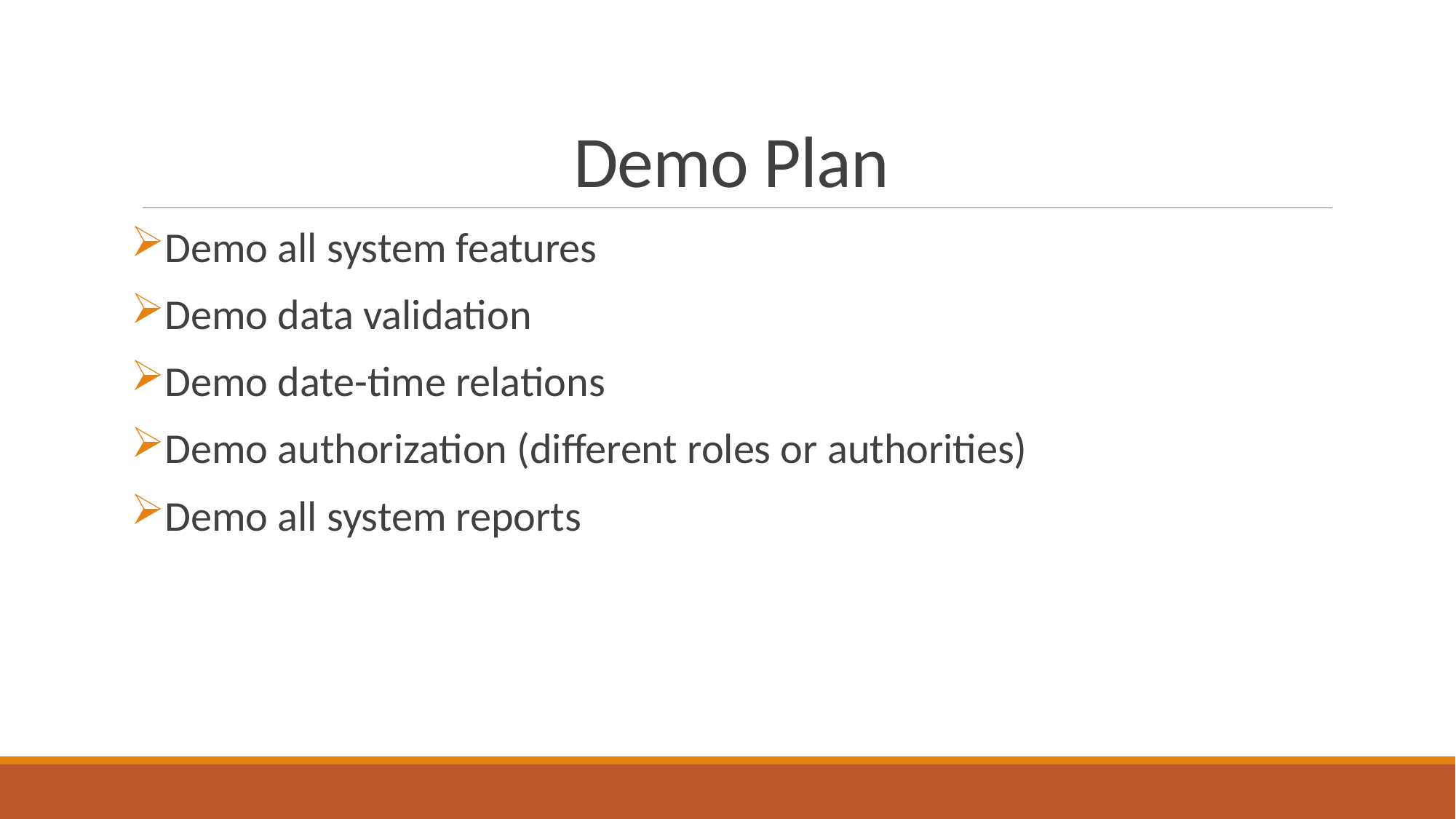

# Demo Plan
Demo all system features
Demo data validation
Demo date-time relations
Demo authorization (different roles or authorities)
Demo all system reports